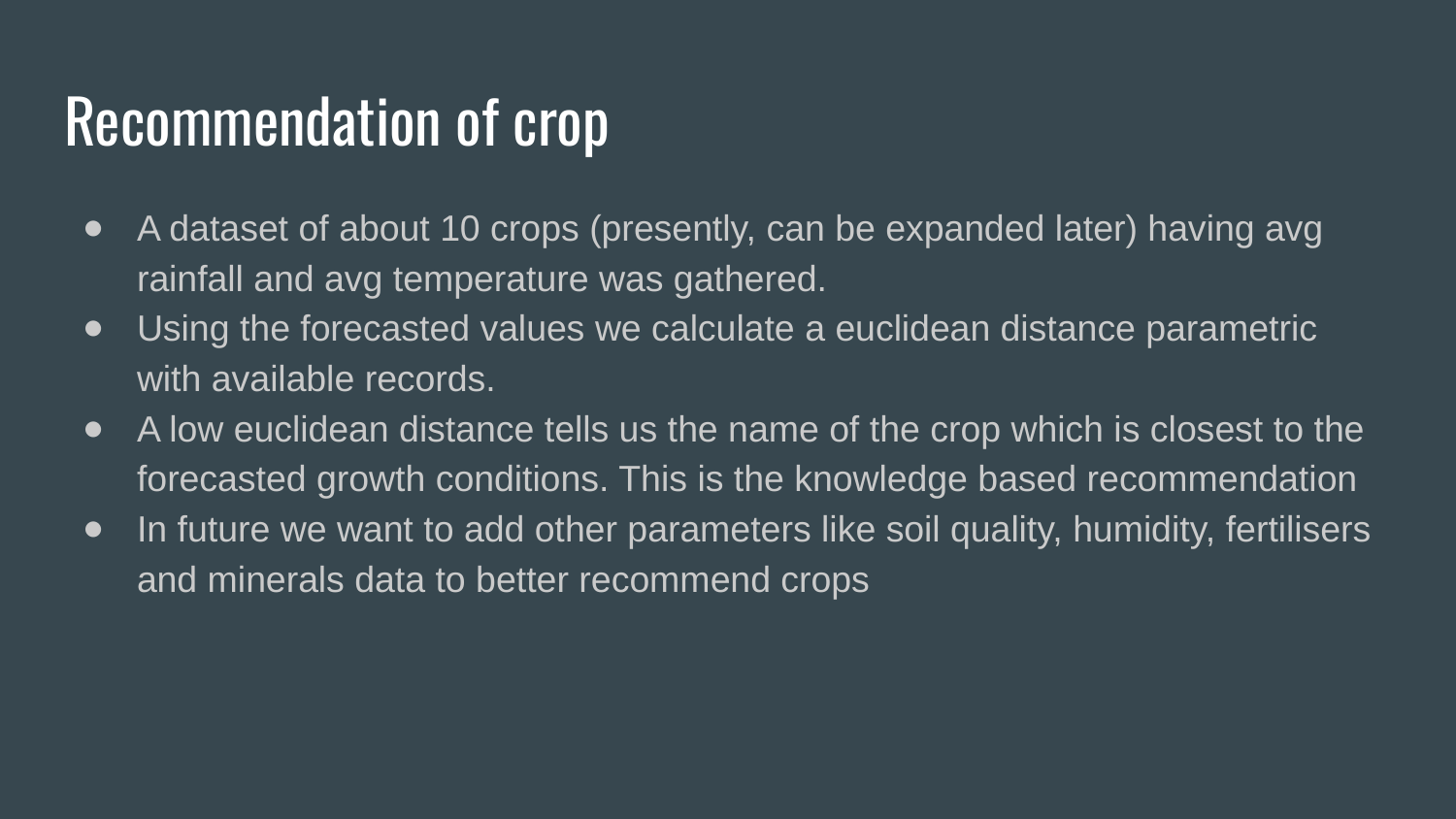

# Recommendation of crop
A dataset of about 10 crops (presently, can be expanded later) having avg rainfall and avg temperature was gathered.
Using the forecasted values we calculate a euclidean distance parametric with available records.
A low euclidean distance tells us the name of the crop which is closest to the forecasted growth conditions. This is the knowledge based recommendation
In future we want to add other parameters like soil quality, humidity, fertilisers and minerals data to better recommend crops